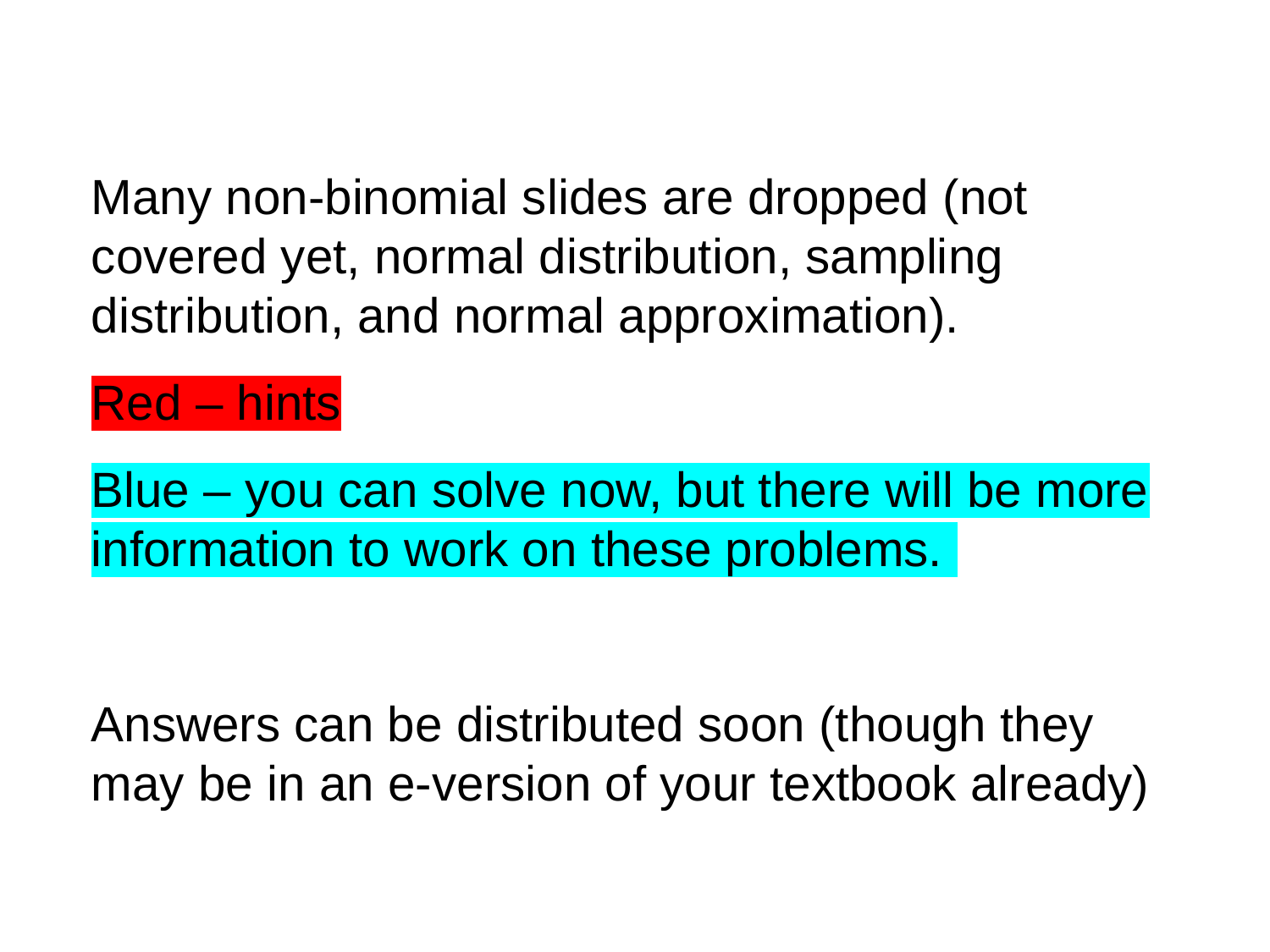

#
Many non-binomial slides are dropped (not covered yet, normal distribution, sampling distribution, and normal approximation).
Red – hints
Blue – you can solve now, but there will be more information to work on these problems.

Answers can be distributed soon (though they may be in an e-version of your textbook already)